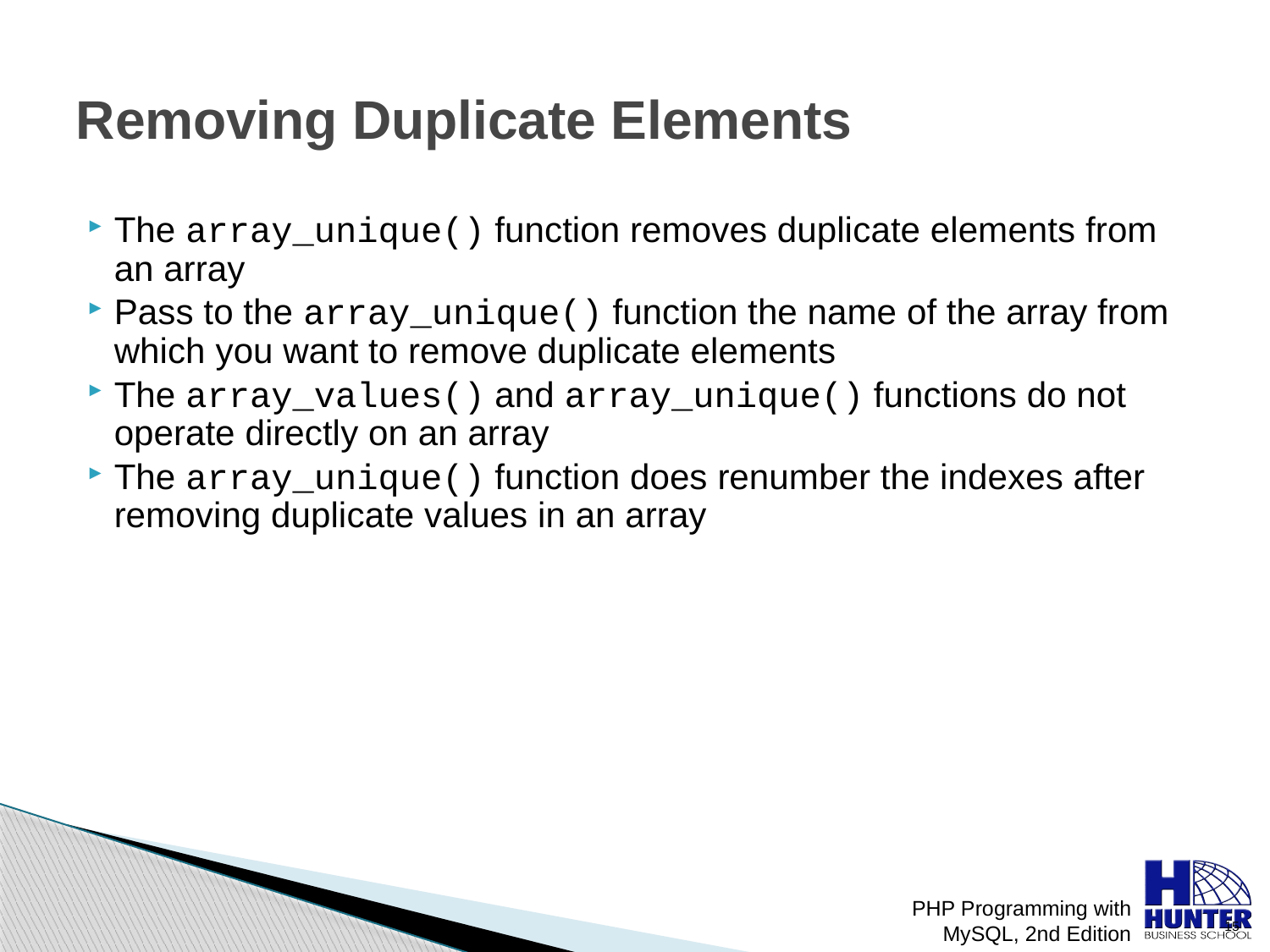

# Removing Duplicate Elements
The array_unique() function removes duplicate elements from an array
Pass to the array_unique() function the name of the array from which you want to remove duplicate elements
The array_values() and array_unique() functions do not operate directly on an array
The array_unique() function does renumber the indexes after removing duplicate values in an array
PHP Programming with MySQL, 2nd Edition
 15